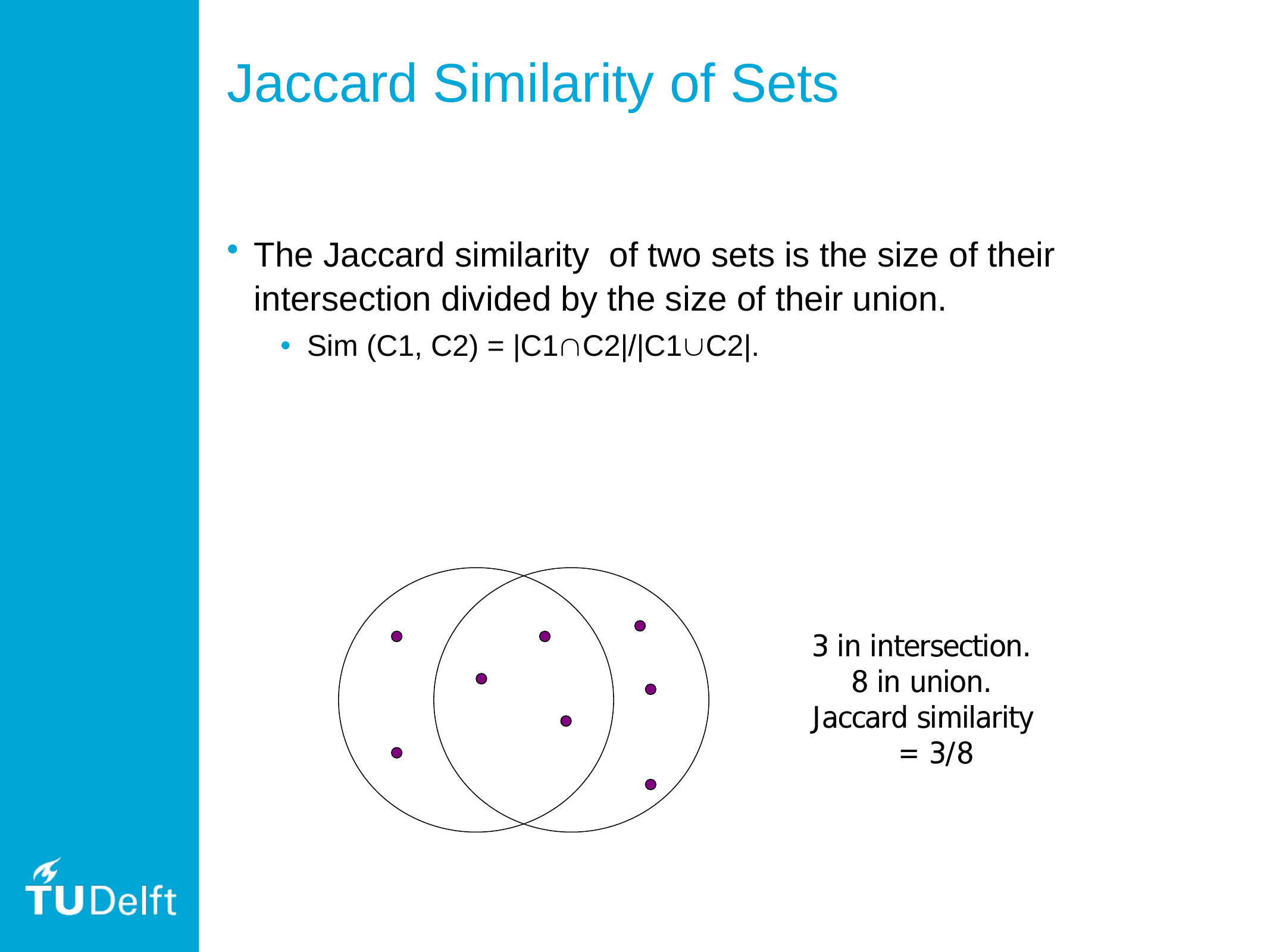

# Jaccard Similarity of Sets
The Jaccard similarity  of two sets is the size of their intersection divided by the size of their union.
Sim (C1, C2) = |C1∩C2|/|C1∪C2|.

3 in intersection.
8 in union.
Jaccard similarity
   = 3/8